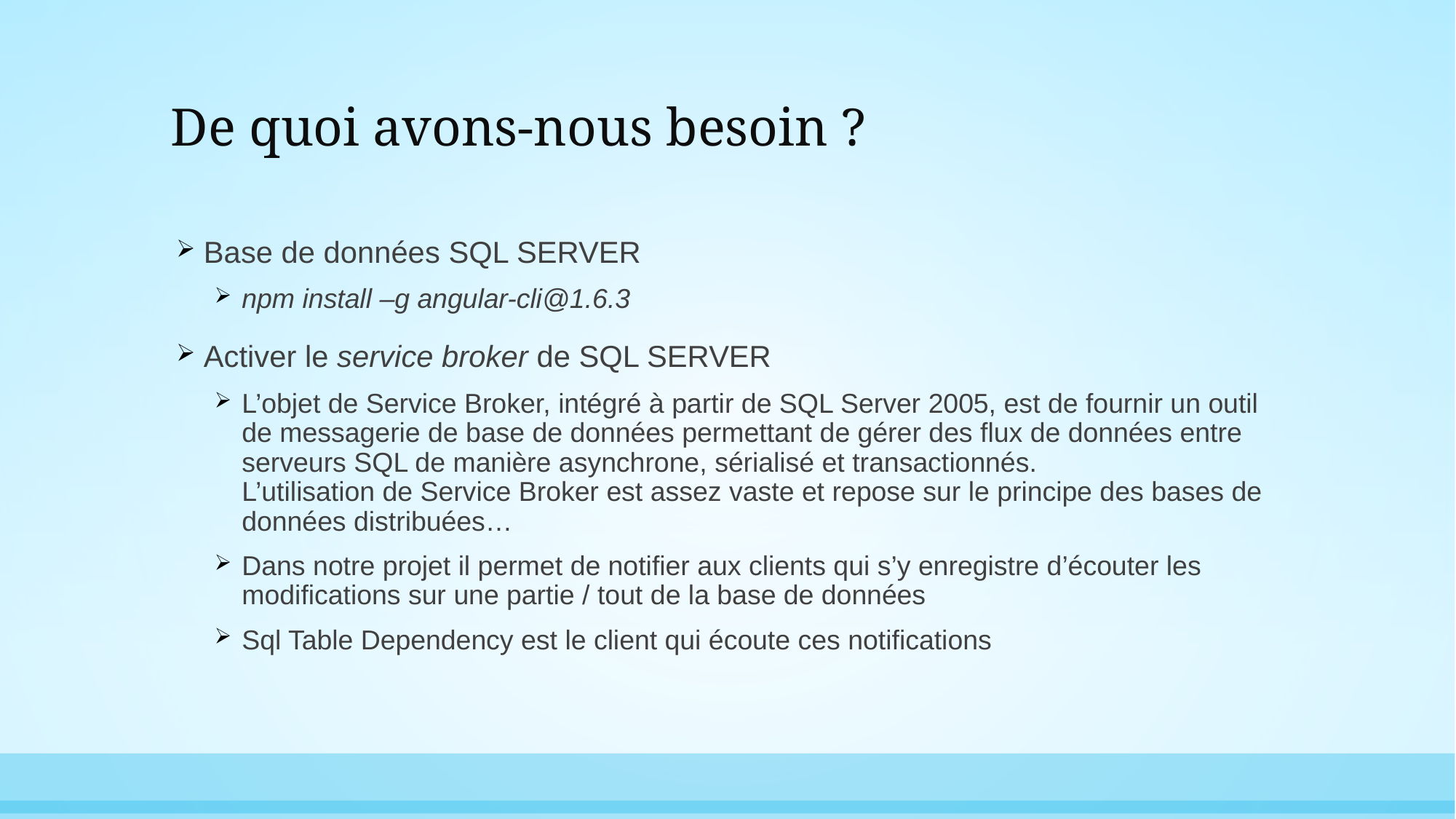

# De quoi avons-nous besoin ?

Base de données SQL SERVER
npm install –g angular-cli@1.6.3
Activer le service broker de SQL SERVER
L’objet de Service Broker, intégré à partir de SQL Server 2005, est de fournir un outil de messagerie de base de données permettant de gérer des flux de données entre serveurs SQL de manière asynchrone, sérialisé et transactionnés.
L’utilisation de Service Broker est assez vaste et repose sur le principe des bases de données distribuées…
Dans notre projet il permet de notifier aux clients qui s’y enregistre d’écouter les modifications sur une partie / tout de la base de données
Sql Table Dependency est le client qui écoute ces notifications